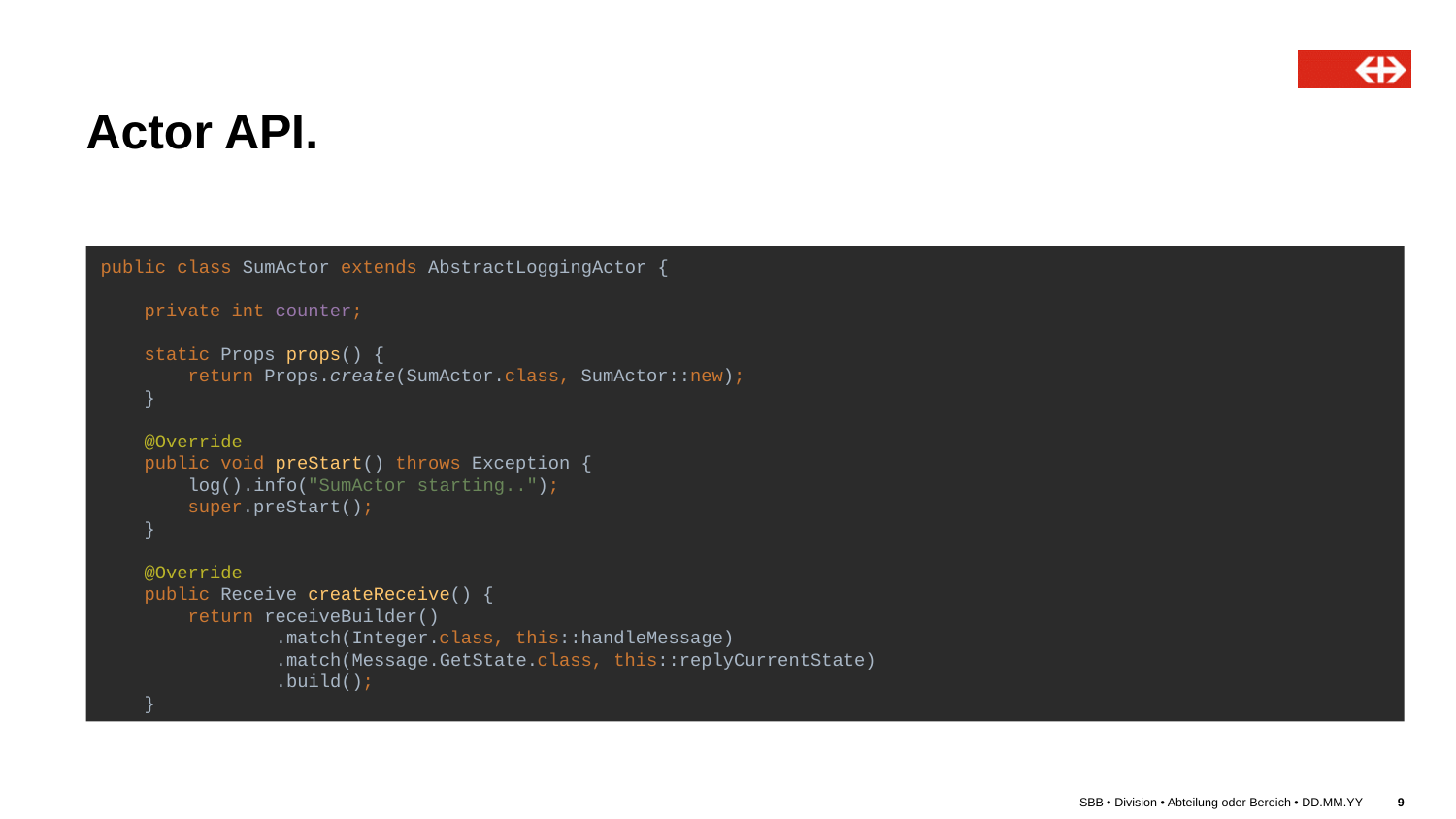

# Actor API.
public class SumActor extends AbstractLoggingActor {
    private int counter;
    static Props props() {
        return Props.create(SumActor.class, SumActor::new);
    }
    @Override
    public void preStart() throws Exception {
        log().info("SumActor starting..");
        super.preStart();
    }
    @Override
    public Receive createReceive() {
        return receiveBuilder()
                .match(Integer.class, this::handleMessage)
                .match(Message.GetState.class, this::replyCurrentState)
                .build();
    }
SBB • Division • Abteilung oder Bereich • DD.MM.YY
9